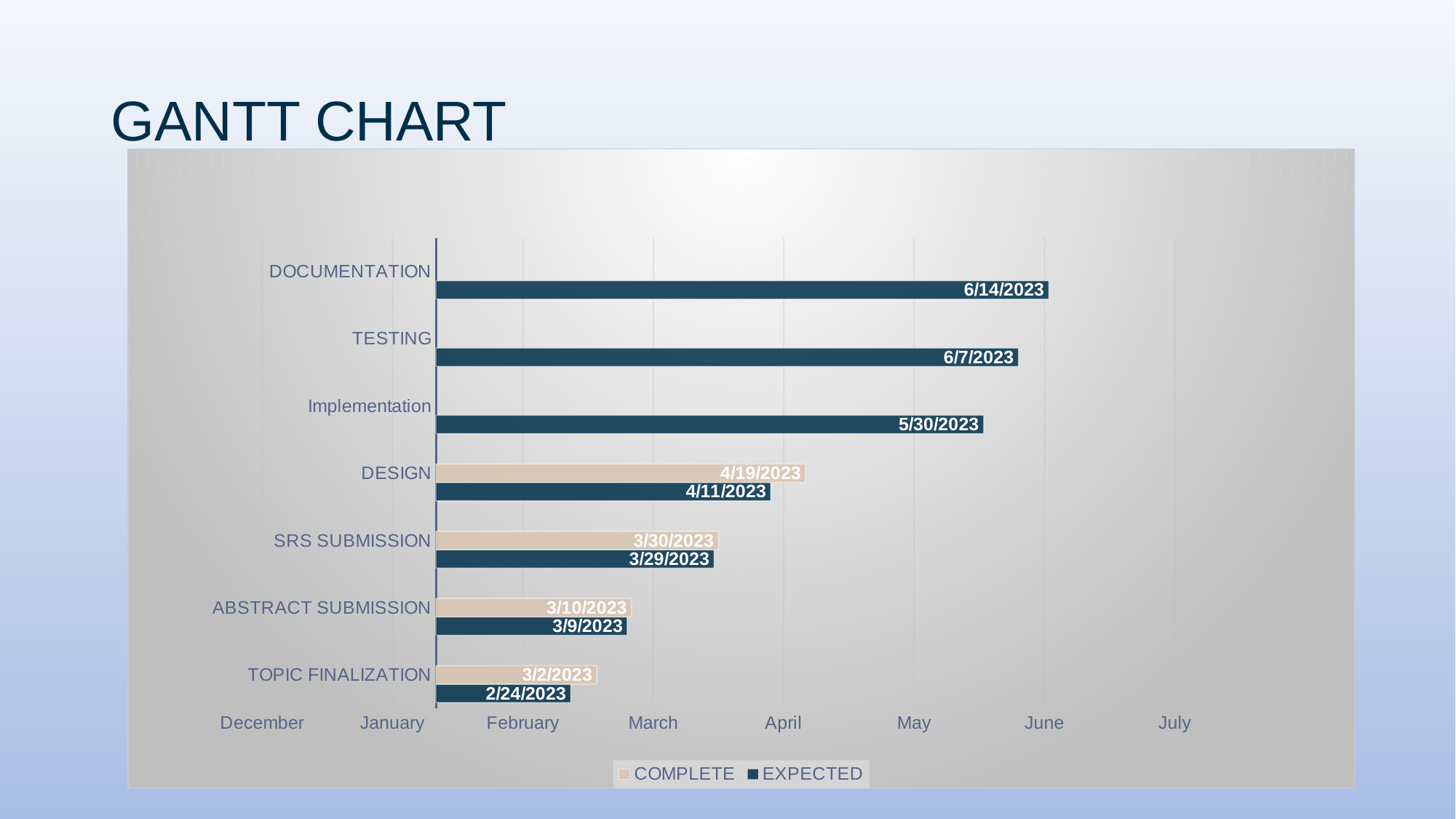

# GANTT CHART

### Chart

| Category | EXPECTED | COMPLETE | Column1 |
|---|---|---|---|
| TOPIC FINALIZATION | 44981.0 | 44987.0 | None |
| ABSTRACT SUBMISSION | 44994.0 | 44995.0 | None |
| SRS SUBMISSION | 45014.0 | 45015.0 | None |
| DESIGN | 45027.0 | 45035.0 | None |
| Implementation | 45076.0 | None | None |
| TESTING | 45084.0 | None | None |
| DOCUMENTATION | 45091.0 | None | None |